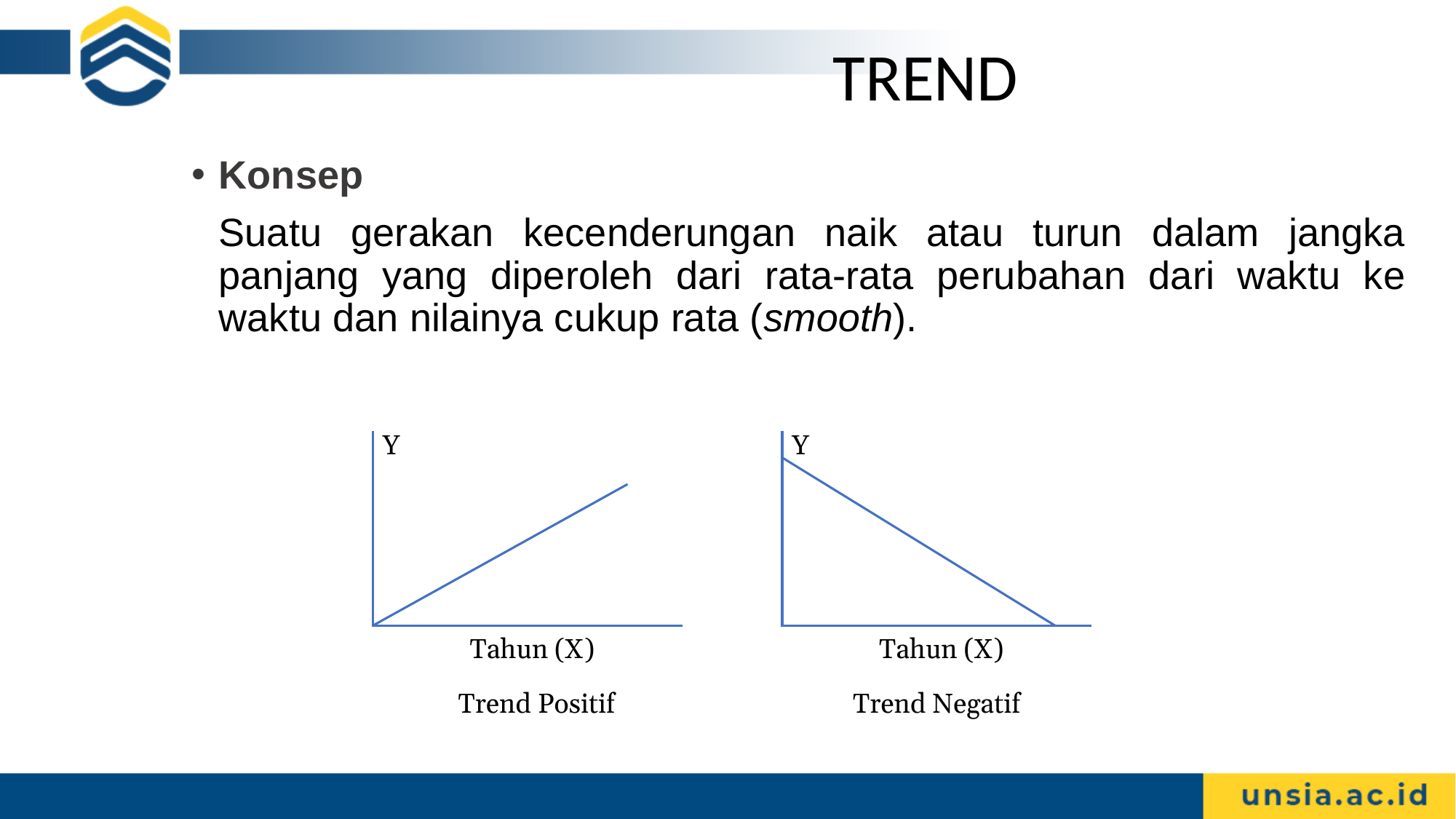

# TREND
Konsep
	Suatu gerakan kecenderungan naik atau turun dalam jangka panjang yang diperoleh dari rata-rata perubahan dari waktu ke waktu dan nilainya cukup rata (smooth).
Y
Y

Tahun (X)
Tahun (X)
Trend Positif
Trend Negatif